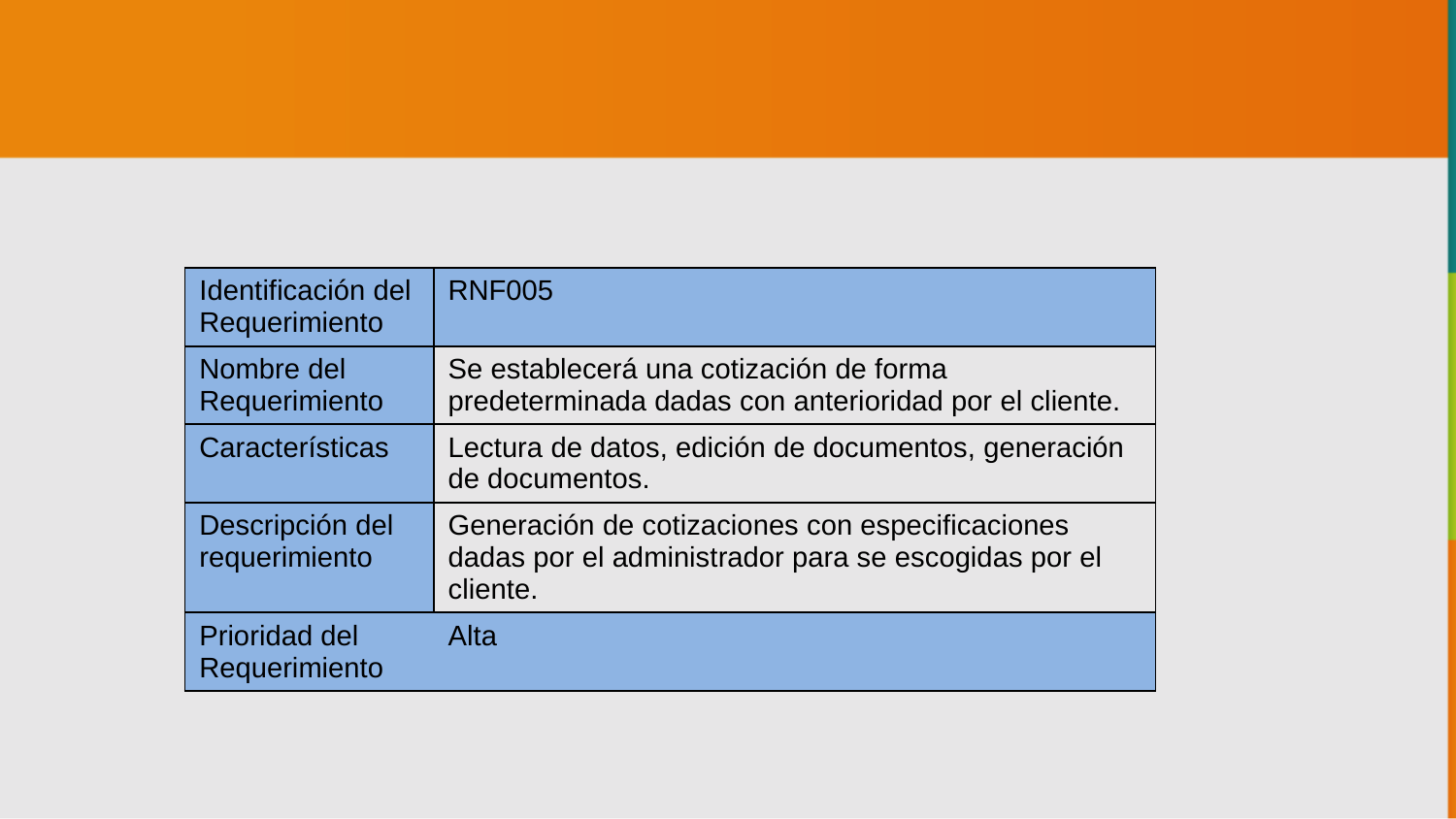

| Identificación del Requerimiento | RNF005 |
| --- | --- |
| Nombre del Requerimiento | Se establecerá una cotización de forma predeterminada dadas con anterioridad por el cliente. |
| Características | Lectura de datos, edición de documentos, generación de documentos. |
| Descripción del requerimiento | Generación de cotizaciones con especificaciones dadas por el administrador para se escogidas por el cliente. |
| Prioridad del Requerimiento | Alta |